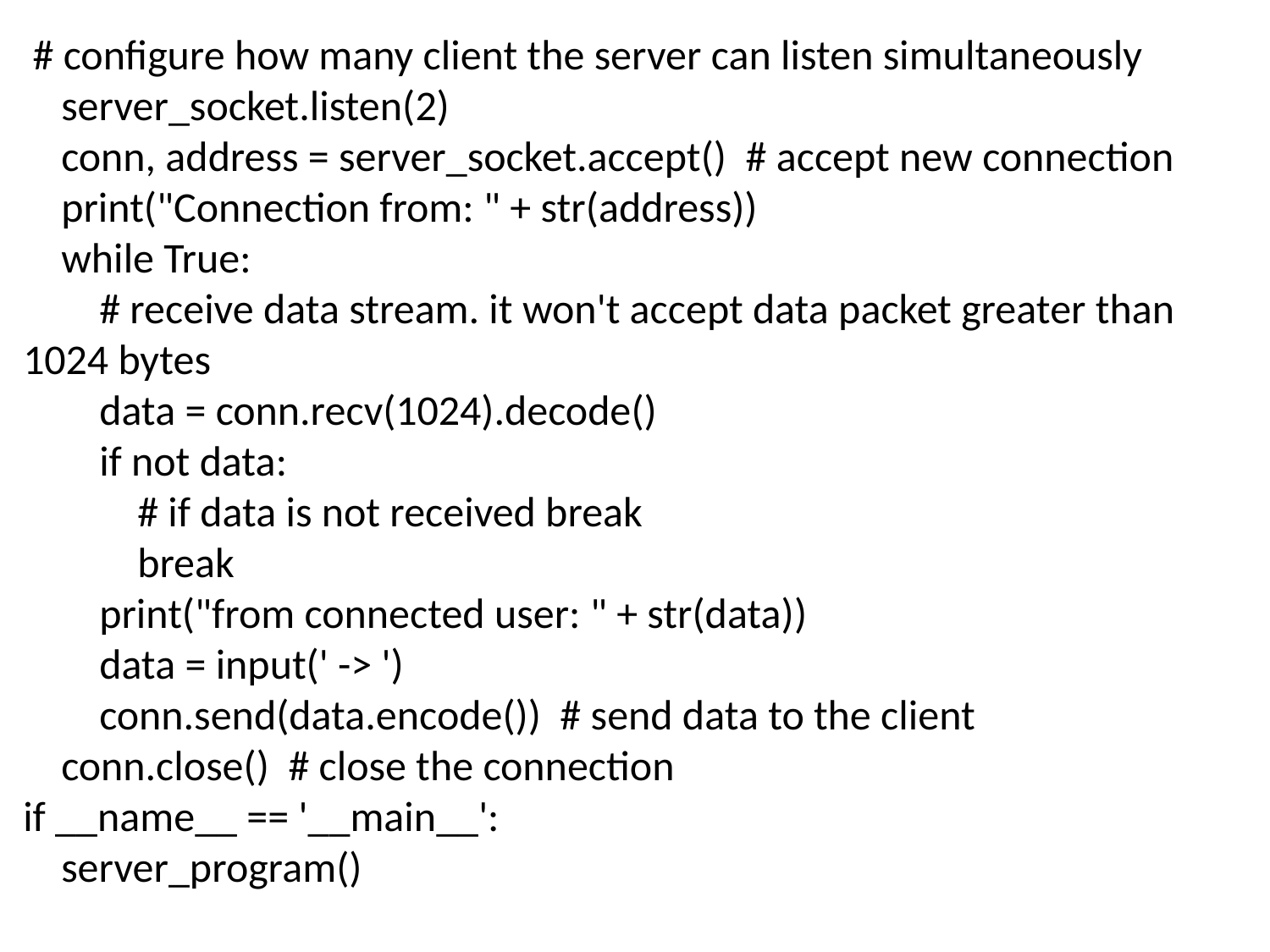

# configure how many client the server can listen simultaneously
    server_socket.listen(2)
    conn, address = server_socket.accept()  # accept new connection
    print("Connection from: " + str(address))
    while True:
        # receive data stream. it won't accept data packet greater than 1024 bytes
        data = conn.recv(1024).decode()
        if not data:
            # if data is not received break
            break
        print("from connected user: " + str(data))
        data = input(' -> ')
        conn.send(data.encode())  # send data to the client
    conn.close()  # close the connection
if __name__ == '__main__':
    server_program()